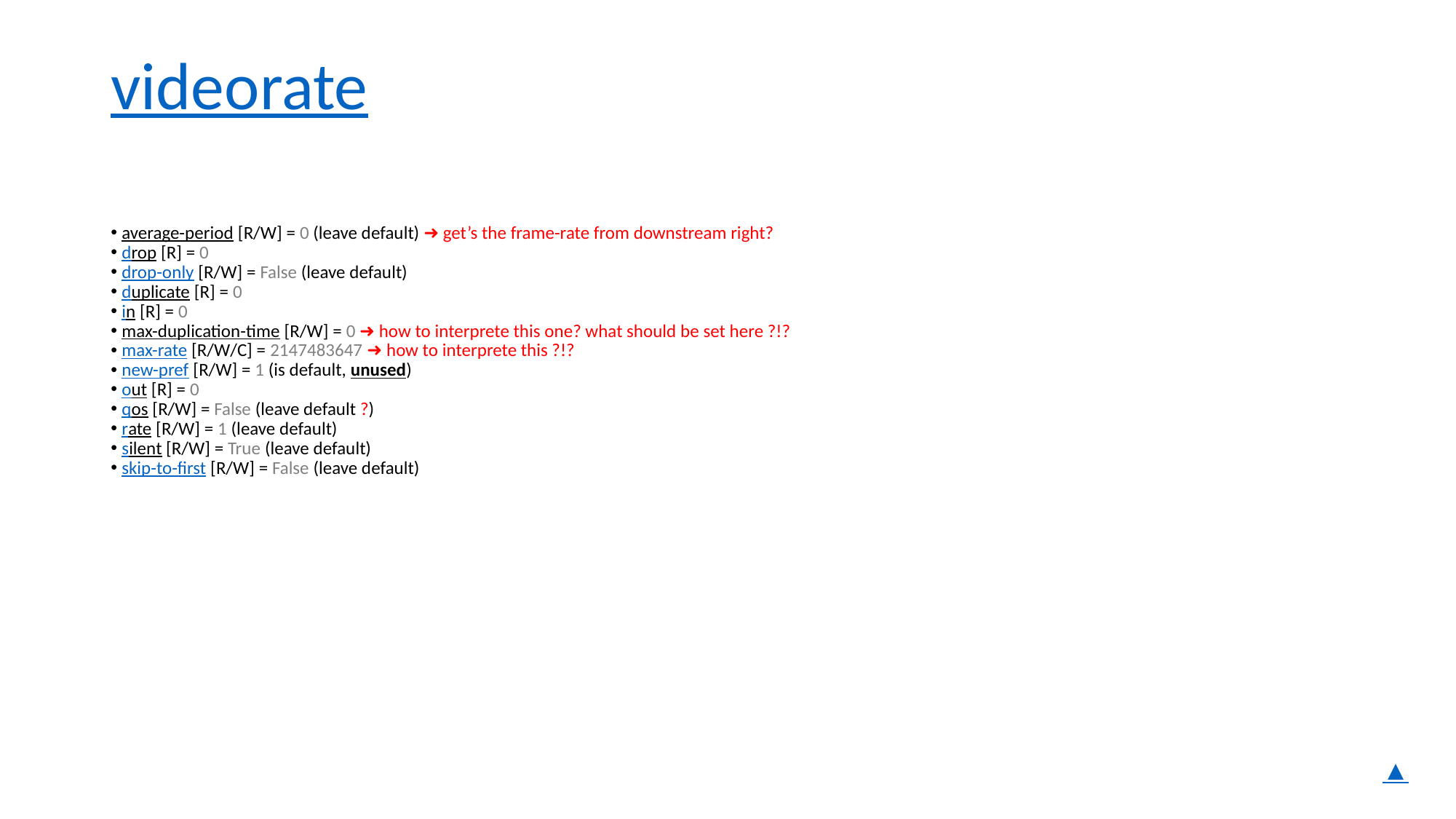

# videorate
average-period [R/W] = 0 (leave default) ➜ get’s the frame-rate from downstream right?
drop [R] = 0
drop-only [R/W] = False (leave default)
duplicate [R] = 0
in [R] = 0
max-duplication-time [R/W] = 0 ➜ how to interprete this one? what should be set here ?!?
max-rate [R/W/C] = 2147483647 ➜ how to interprete this ?!?
new-pref [R/W] = 1 (is default, unused)
out [R] = 0
qos [R/W] = False (leave default ?)
rate [R/W] = 1 (leave default)
silent [R/W] = True (leave default)
skip-to-first [R/W] = False (leave default)
▲